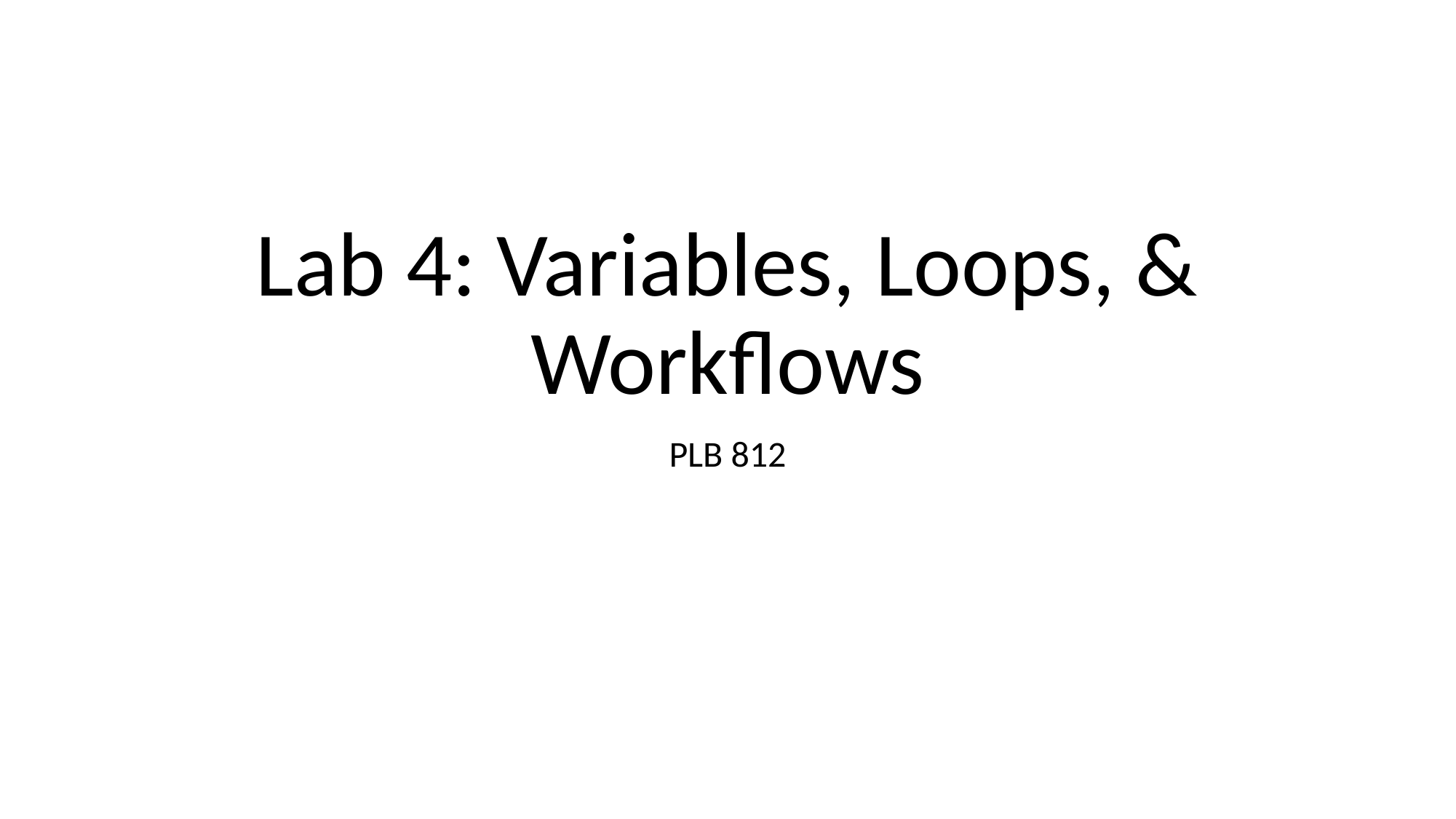

# Lab 4: Variables, Loops, & Workflows
PLB 812